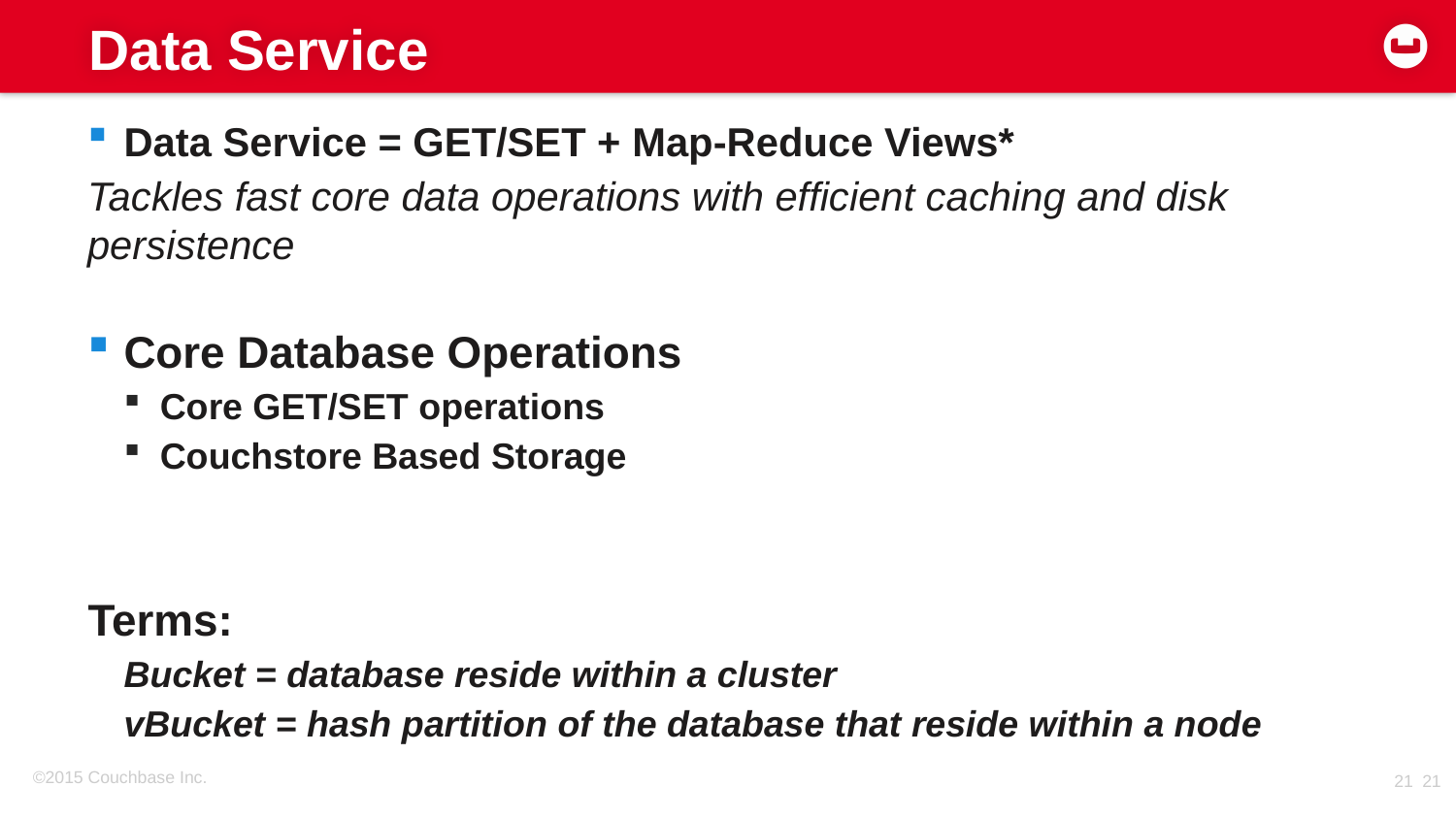

# Data Service
Data Service = GET/SET + Map-Reduce Views*
Tackles fast core data operations with efficient caching and disk persistence

Core Database Operations
Core GET/SET operations
Couchstore Based Storage

Terms:
Bucket = database reside within a cluster
vBucket = hash partition of the database that reside within a node
21